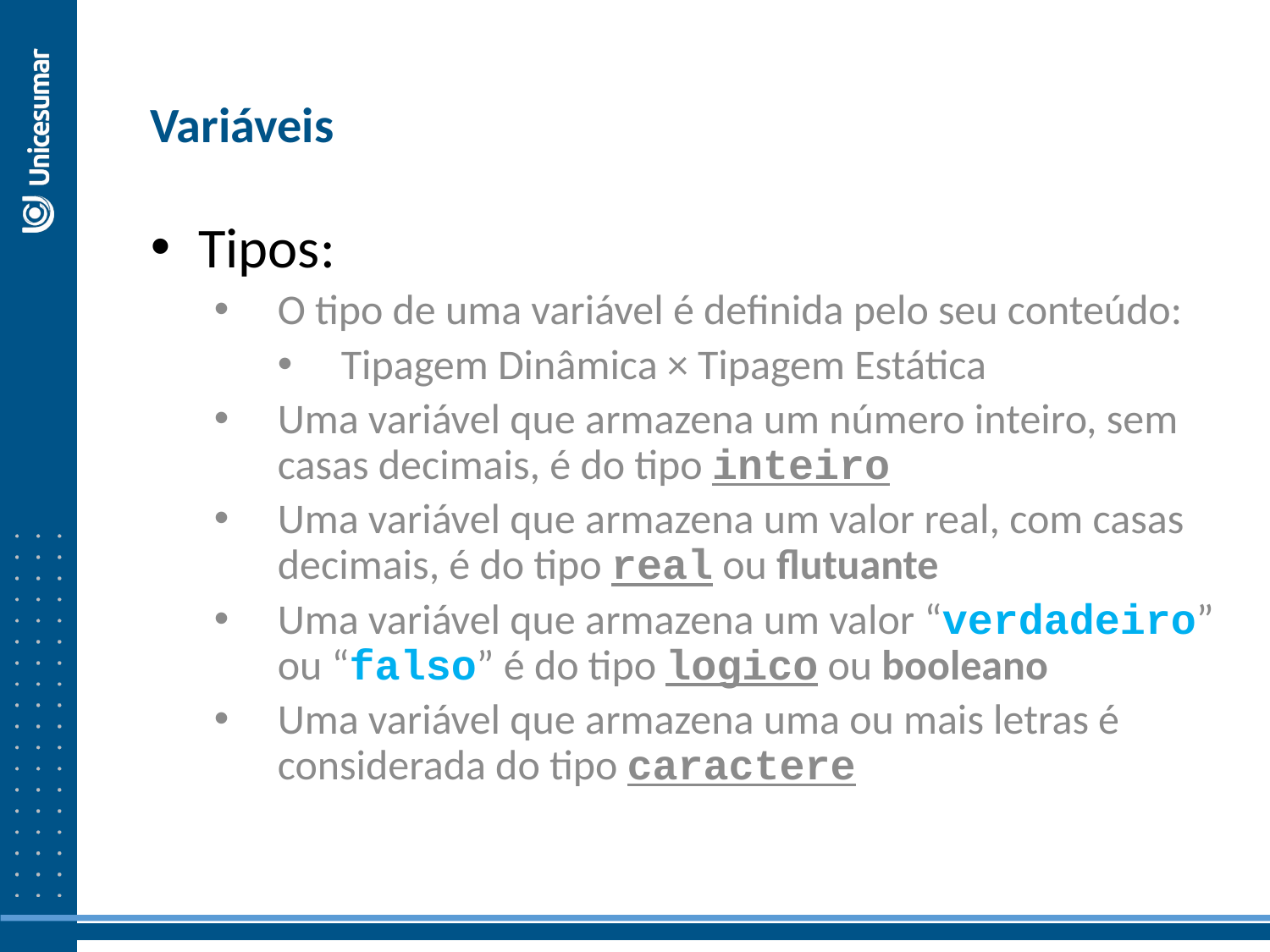

Variáveis
Tipos:
O tipo de uma variável é definida pelo seu conteúdo:
Tipagem Dinâmica × Tipagem Estática
Uma variável que armazena um número inteiro, sem casas decimais, é do tipo inteiro
Uma variável que armazena um valor real, com casas decimais, é do tipo real ou flutuante
Uma variável que armazena um valor “verdadeiro” ou “falso” é do tipo logico ou booleano
Uma variável que armazena uma ou mais letras é considerada do tipo caractere